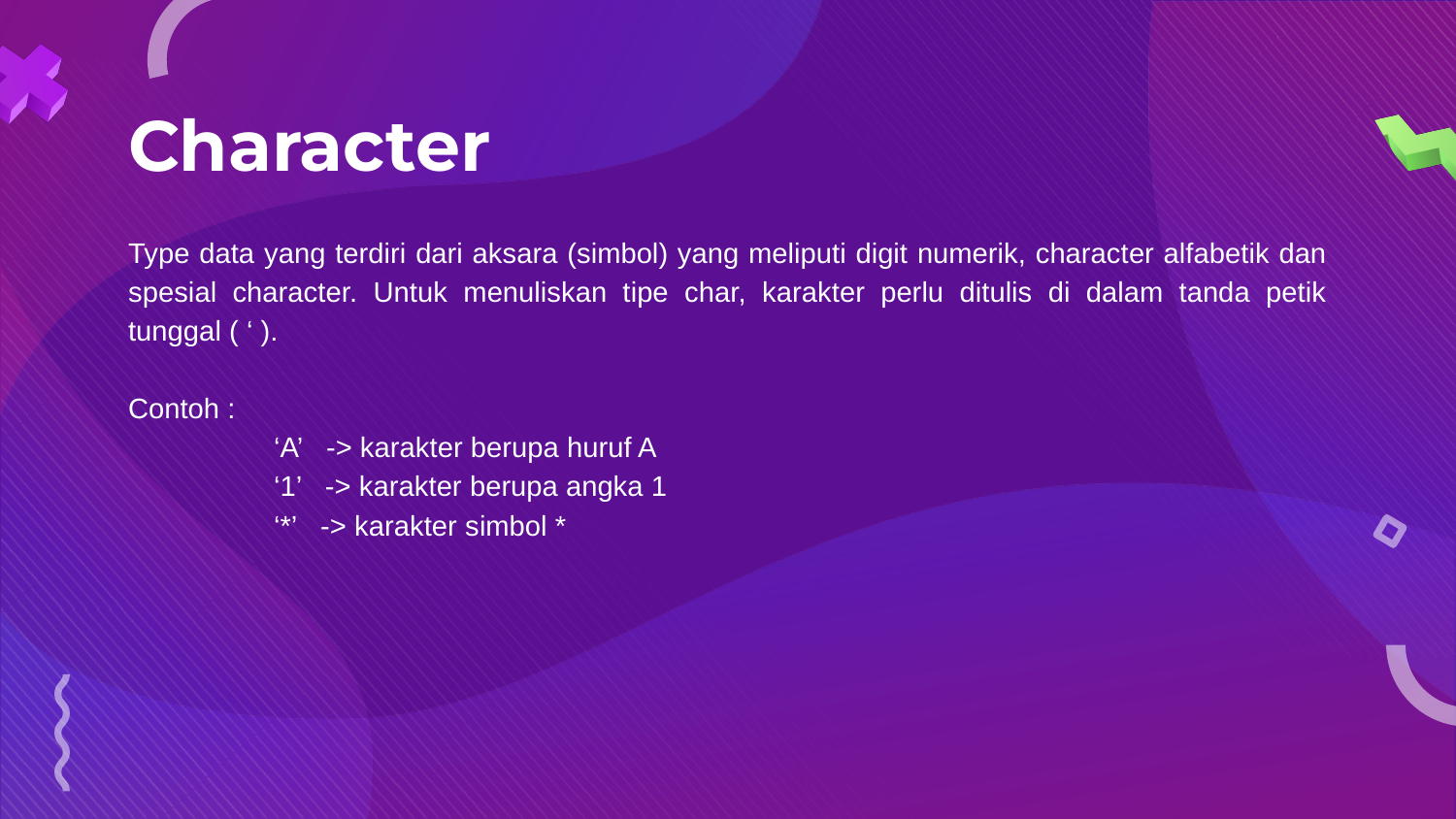

# Character
Type data yang terdiri dari aksara (simbol) yang meliputi digit numerik, character alfabetik dan spesial character. Untuk menuliskan tipe char, karakter perlu ditulis di dalam tanda petik tunggal ( ‘ ).

Contoh :
	‘A’   -> karakter berupa huruf A
	‘1’   -> karakter berupa angka 1
	‘*’   -> karakter simbol *